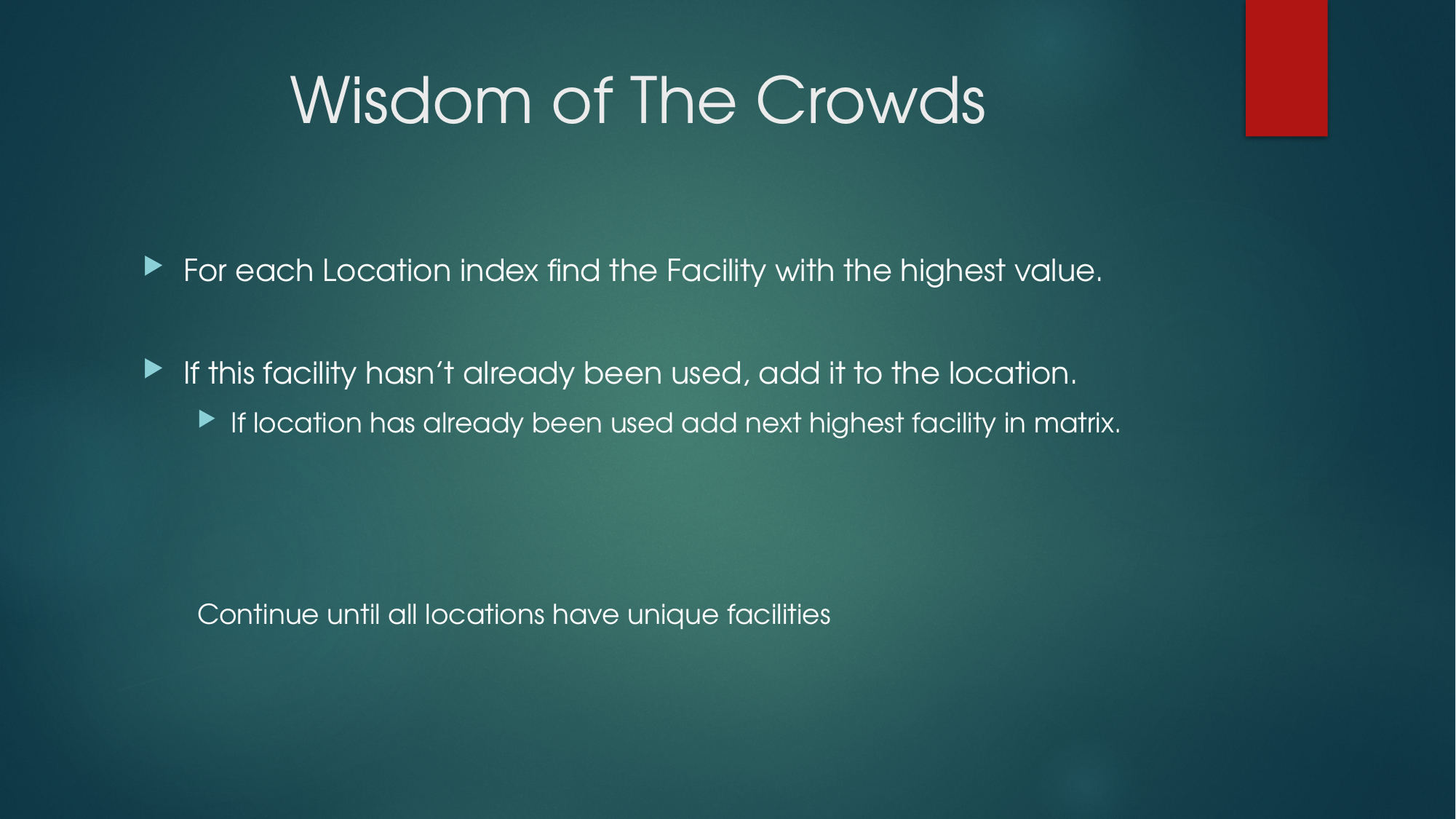

# Wisdom of The Crowds
For each Location index find the Facility with the highest value.

If this facility hasn’t already been used, add it to the location.
If location has already been used add next highest facility in matrix.

Continue until all locations have unique facilities